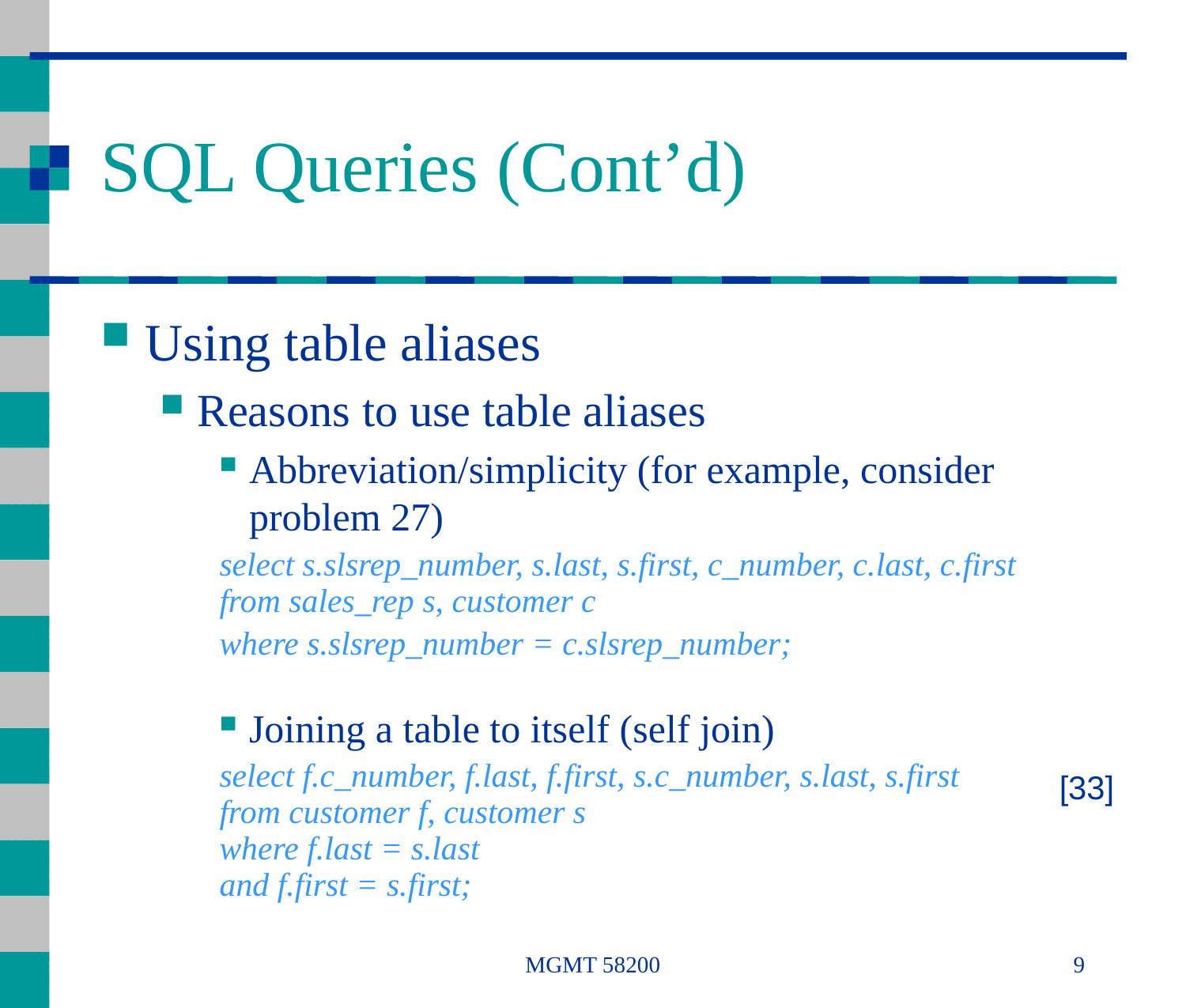

# SQL Queries (Cont’d)
Using table aliases
Reasons to use table aliases
Abbreviation/simplicity (for example, consider problem 27)
select s.slsrep_number, s.last, s.first, c_number, c.last, c.first
from sales_rep s, customer c
where s.slsrep_number = c.slsrep_number;

Joining a table to itself (self join)
select f.c_number, f.last, f.first, s.c_number, s.last, s.first
from customer f, customer s
where f.last = s.last
and f.first = s.first;

[33]
MGMT 58200
9